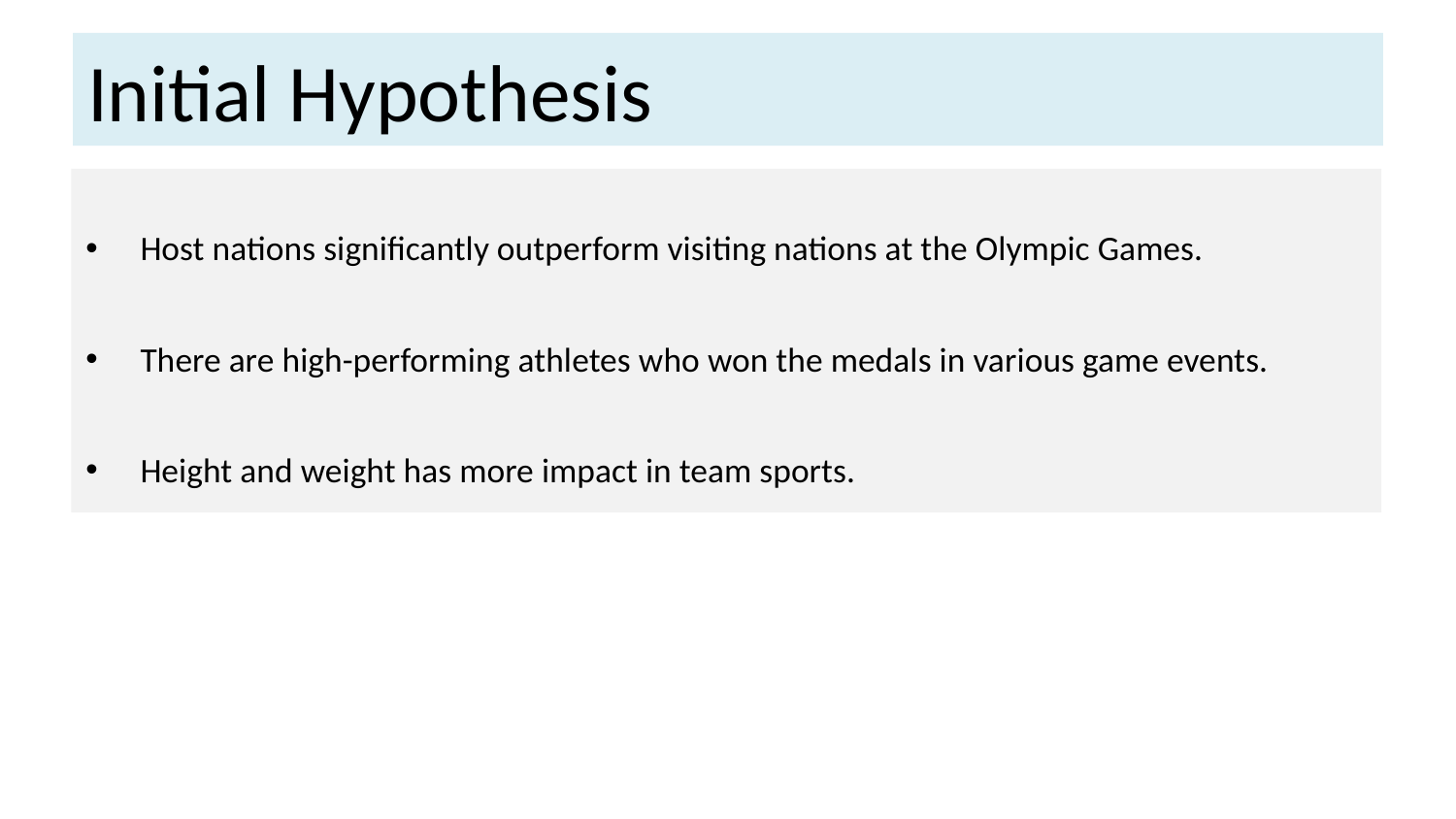

# Initial Hypothesis

Host nations significantly outperform visiting nations at the Olympic Games.

There are high-performing athletes who won the medals in various game events.

Height and weight has more impact in team sports.